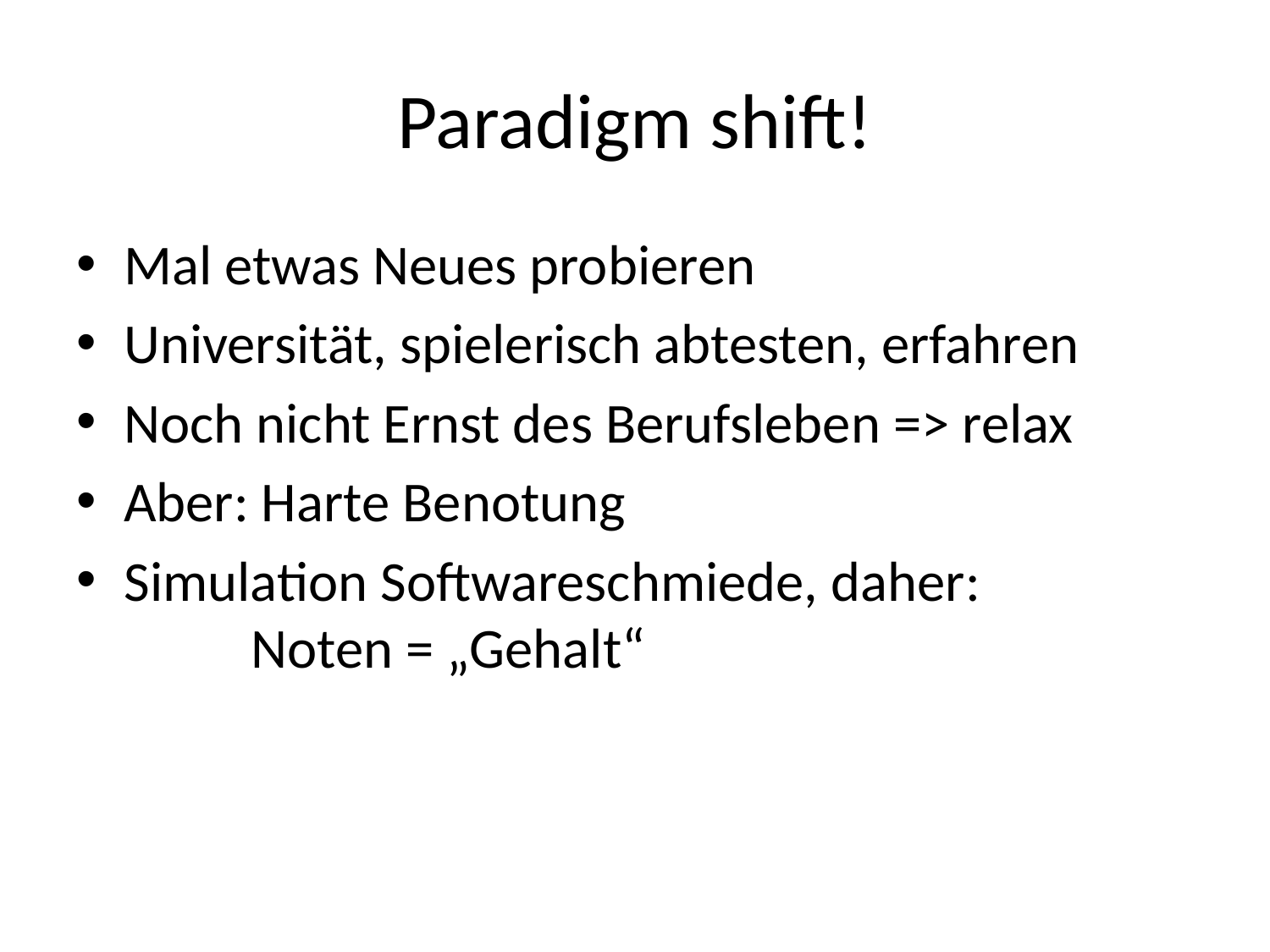

# Paradigm shift!
Mal etwas Neues probieren
Universität, spielerisch abtesten, erfahren
Noch nicht Ernst des Berufsleben => relax
Aber: Harte Benotung
Simulation Softwareschmiede, daher:
	Noten = „Gehalt“